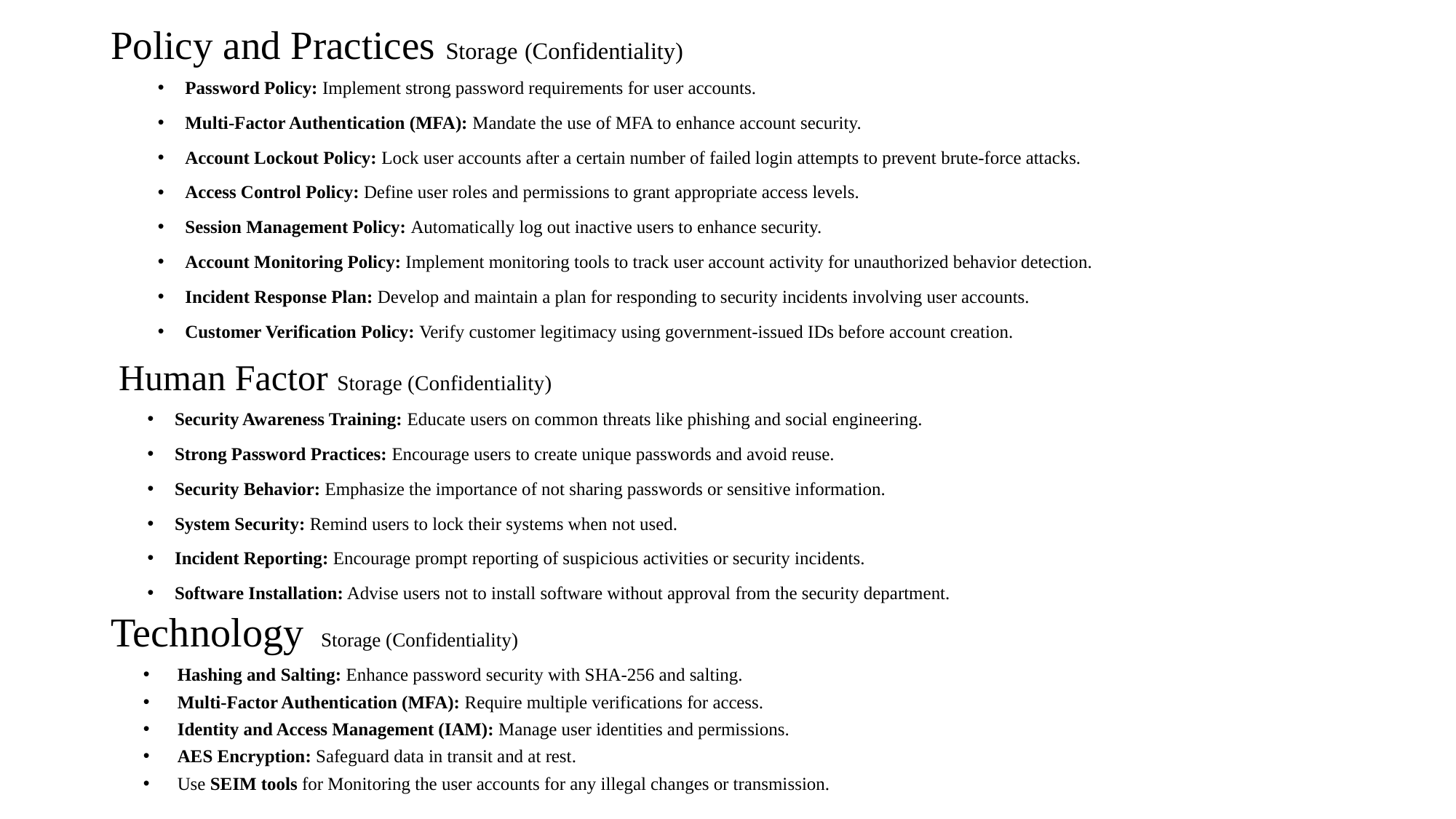

# Policy and Practices Storage (Confidentiality)
Password Policy: Implement strong password requirements for user accounts.
Multi-Factor Authentication (MFA): Mandate the use of MFA to enhance account security.
Account Lockout Policy: Lock user accounts after a certain number of failed login attempts to prevent brute-force attacks.
Access Control Policy: Define user roles and permissions to grant appropriate access levels.
Session Management Policy: Automatically log out inactive users to enhance security.
Account Monitoring Policy: Implement monitoring tools to track user account activity for unauthorized behavior detection.
Incident Response Plan: Develop and maintain a plan for responding to security incidents involving user accounts.
Customer Verification Policy: Verify customer legitimacy using government-issued IDs before account creation.
Human Factor Storage (Confidentiality)
Security Awareness Training: Educate users on common threats like phishing and social engineering.
Strong Password Practices: Encourage users to create unique passwords and avoid reuse.
Security Behavior: Emphasize the importance of not sharing passwords or sensitive information.
System Security: Remind users to lock their systems when not used.
Incident Reporting: Encourage prompt reporting of suspicious activities or security incidents.
Software Installation: Advise users not to install software without approval from the security department.
Technology Storage (Confidentiality)
Hashing and Salting: Enhance password security with SHA-256 and salting.
Multi-Factor Authentication (MFA): Require multiple verifications for access.
Identity and Access Management (IAM): Manage user identities and permissions.
AES Encryption: Safeguard data in transit and at rest.
Use SEIM tools for Monitoring the user accounts for any illegal changes or transmission.